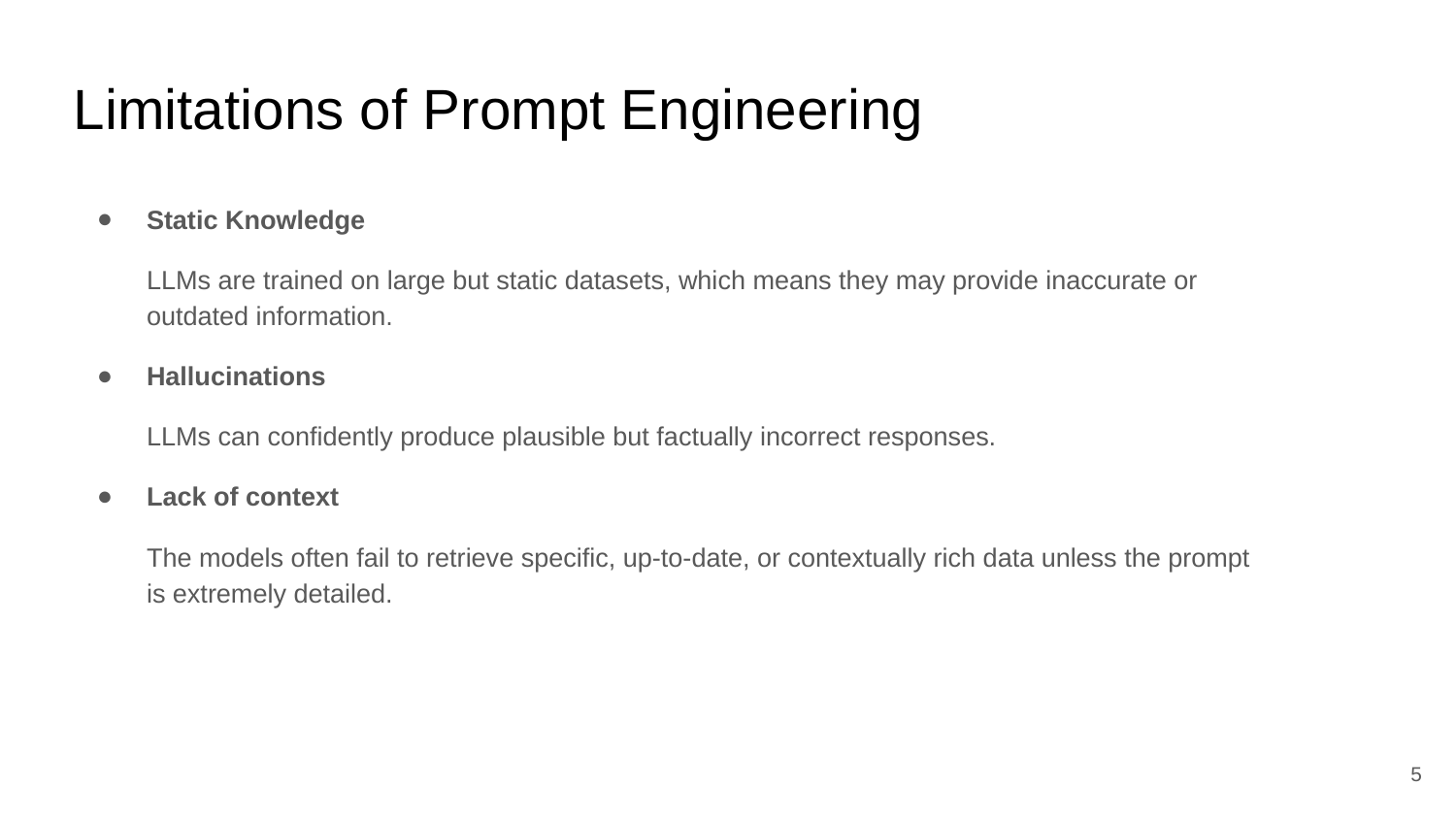

# Limitations of Prompt Engineering
Static Knowledge
LLMs are trained on large but static datasets, which means they may provide inaccurate or outdated information.
Hallucinations
LLMs can confidently produce plausible but factually incorrect responses.
Lack of context
The models often fail to retrieve specific, up-to-date, or contextually rich data unless the prompt is extremely detailed.
5